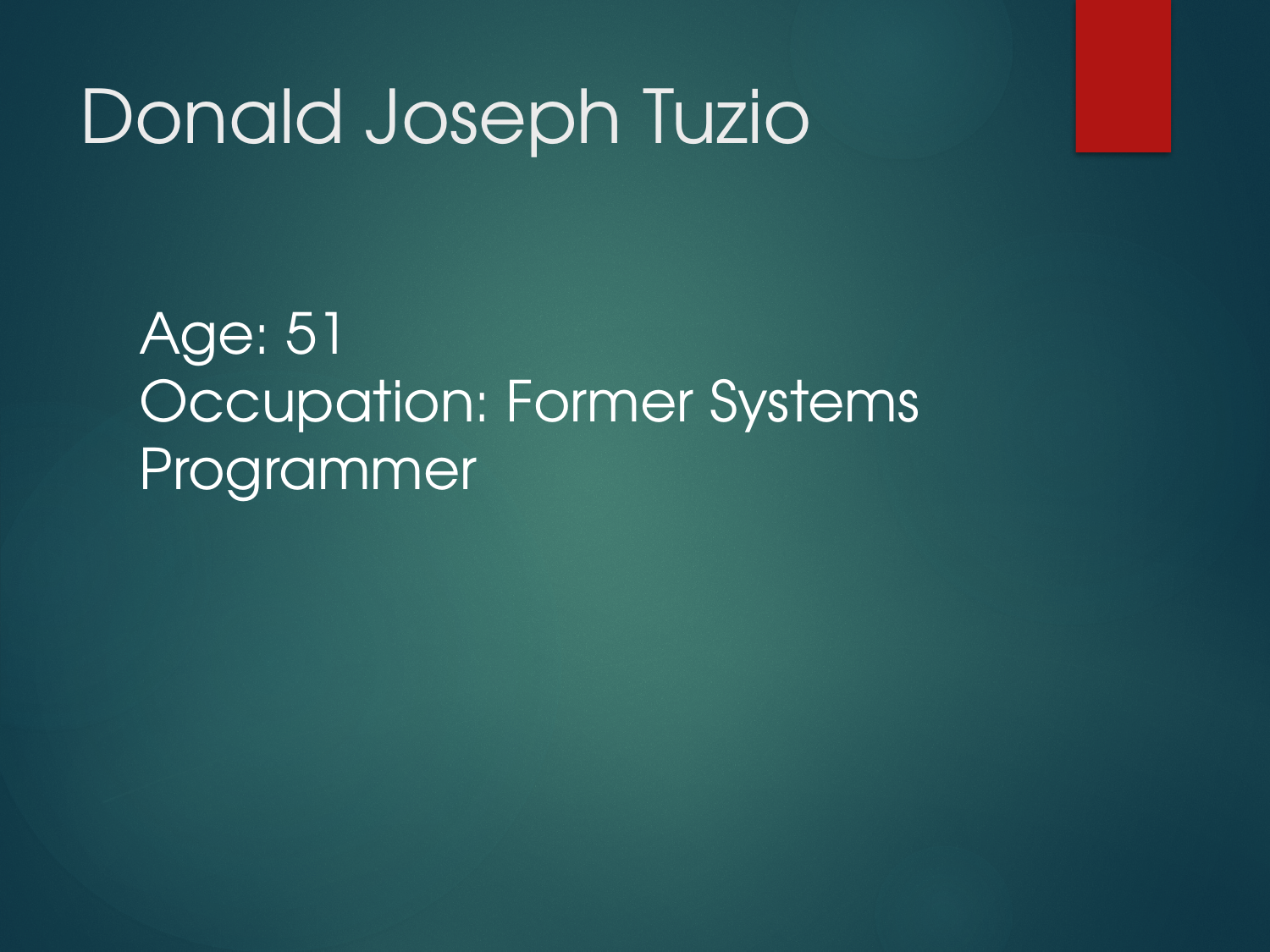

# Donald Joseph Tuzio

Age: 51
Occupation: Former Systems Programmer